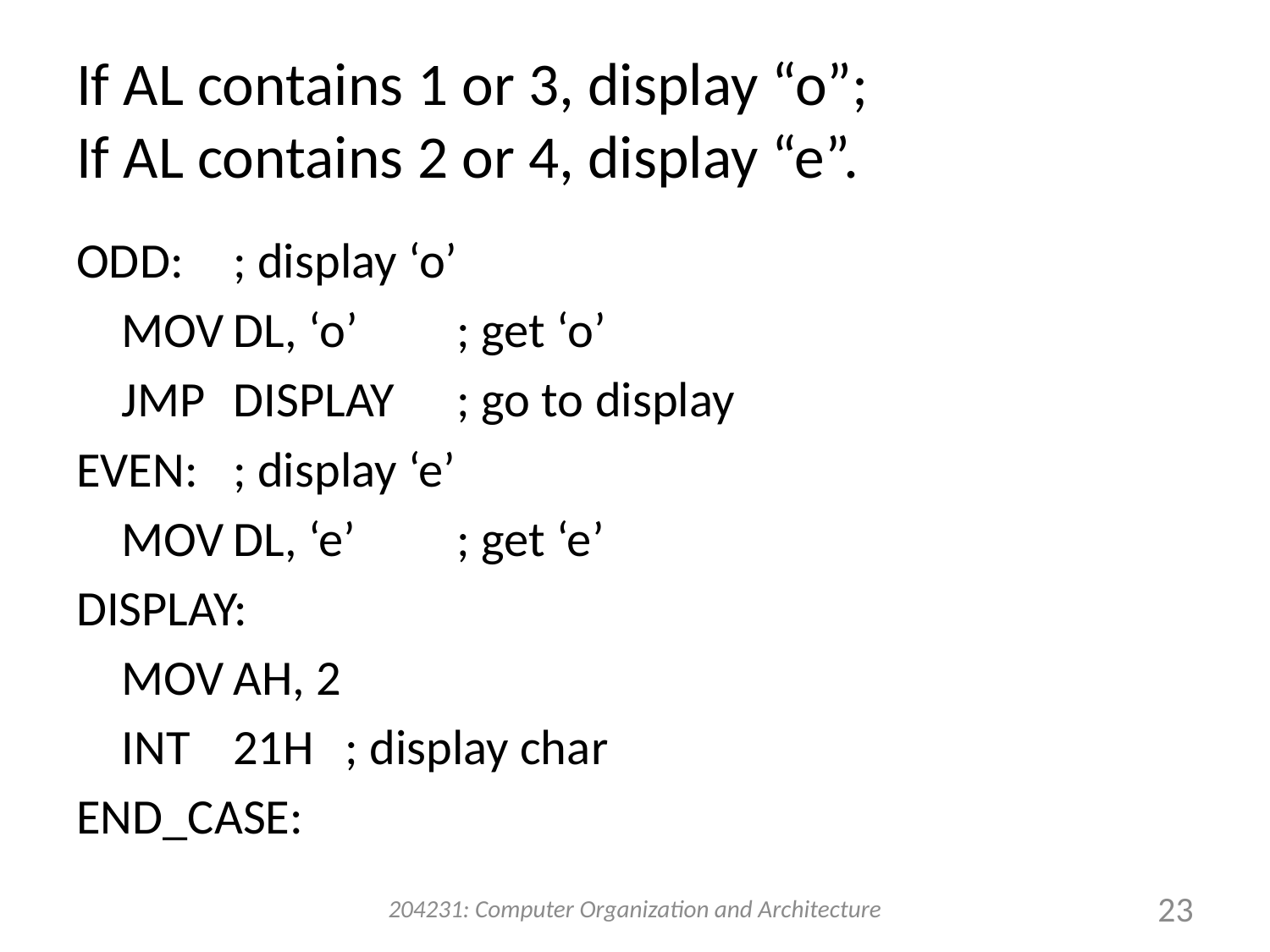

# If AL contains 1 or 3, display “o”; If AL contains 2 or 4, display “e”.
ODD:				; display ‘o’
		MOV	DL, ‘o’	; get ‘o’
		JMP	DISPLAY	; go to display
EVEN:			; display ‘e’
		MOV	DL, ‘e’	; get ‘e’
DISPLAY:
		MOV	AH, 2
		INT	21H		; display char
END_CASE:
204231: Computer Organization and Architecture
23